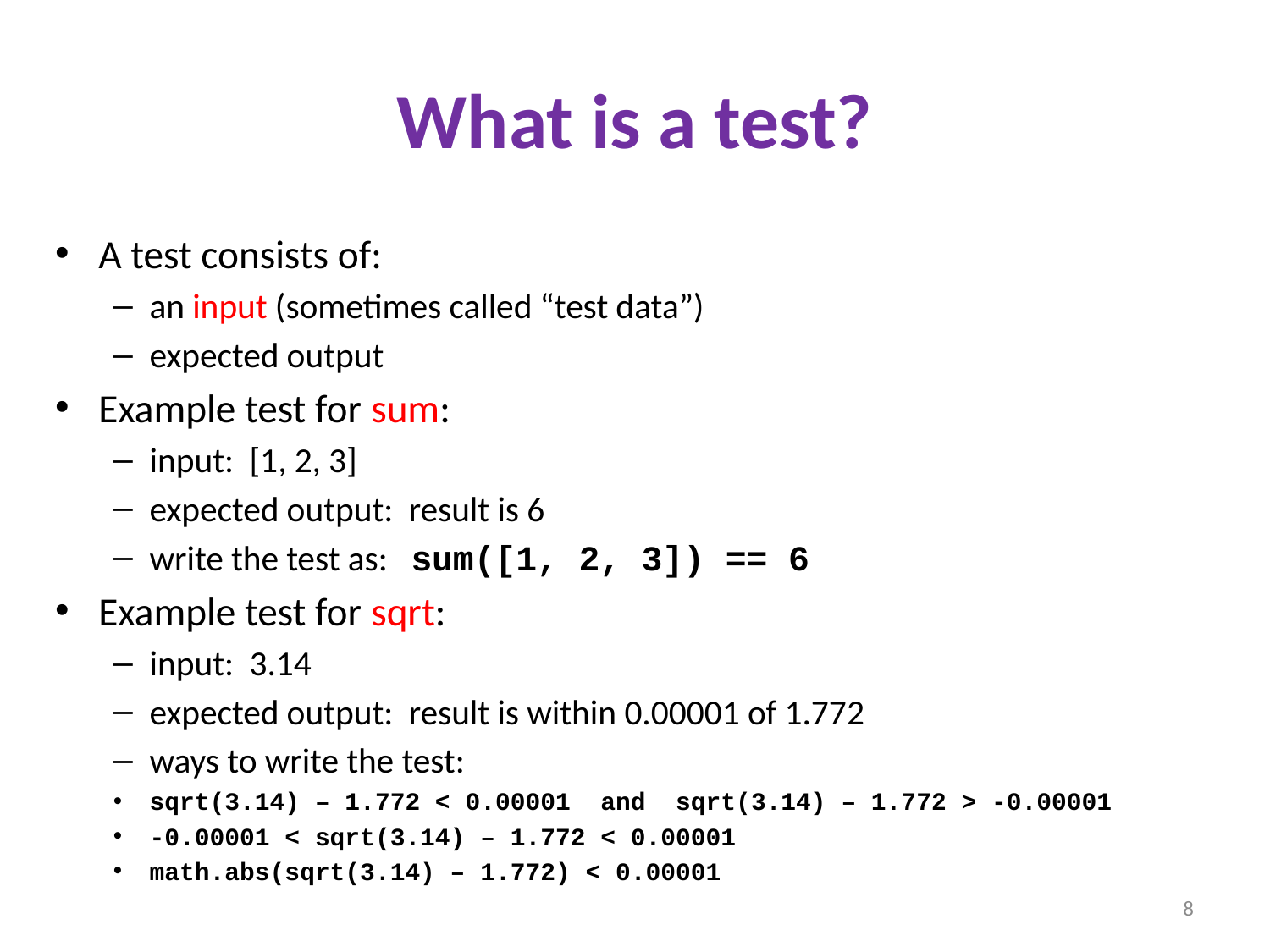

# What is a test?
A test consists of:
an input (sometimes called “test data”)
expected output
Example test for sum:
input:  [1, 2, 3]
expected output:  result is 6
write the test as:   sum([1, 2, 3]) == 6
Example test for sqrt:
input:  3.14
expected output:  result is within 0.00001 of 1.772
ways to write the test:
sqrt(3.14) – 1.772 < 0.00001  and  sqrt(3.14) – 1.772 > -0.00001
-0.00001 < sqrt(3.14) – 1.772 < 0.00001
math.abs(sqrt(3.14) – 1.772) < 0.00001

8